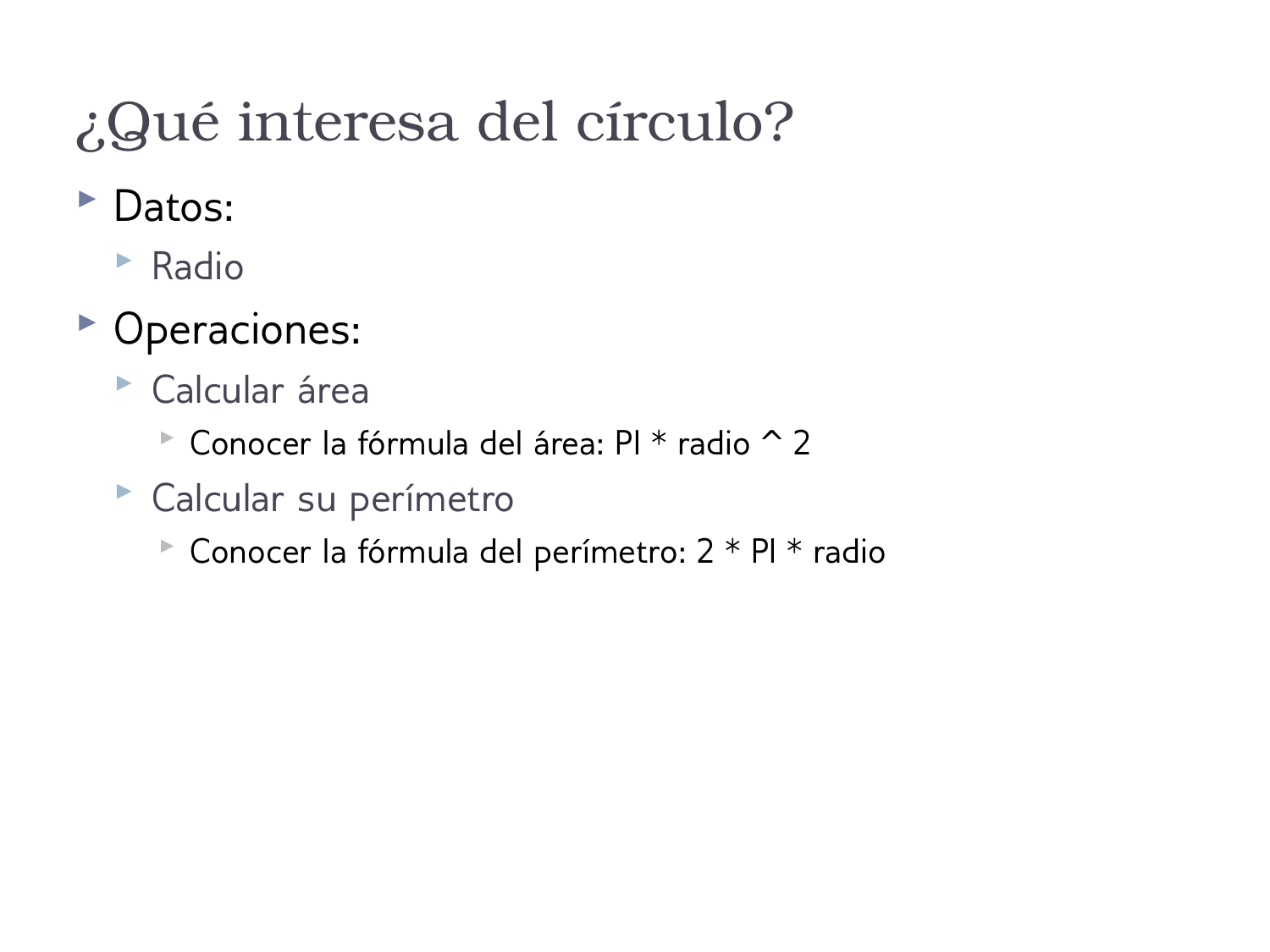

# ¿Qué interesa del círculo?
Datos:
Radio
Operaciones:
Calcular área
Conocer la fórmula del área: PI * radio ^ 2
Calcular su perímetro
Conocer la fórmula del perímetro: 2 * PI * radio